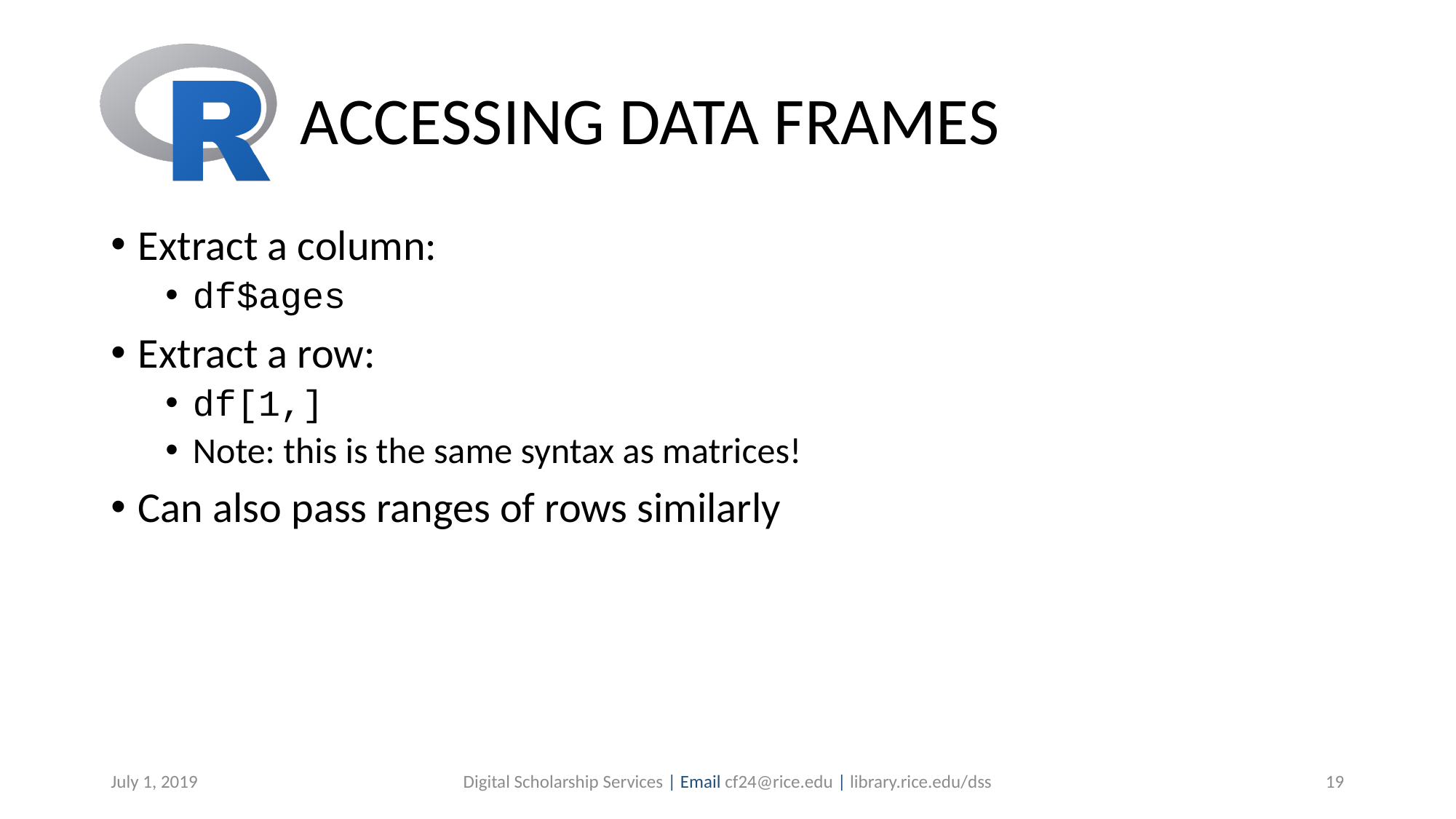

# ACCESSING DATA FRAMES
Extract a column:
df$ages
Extract a row:
df[1,]
Note: this is the same syntax as matrices!
Can also pass ranges of rows similarly
July 1, 2019
Digital Scholarship Services | Email cf24@rice.edu | library.rice.edu/dss
19